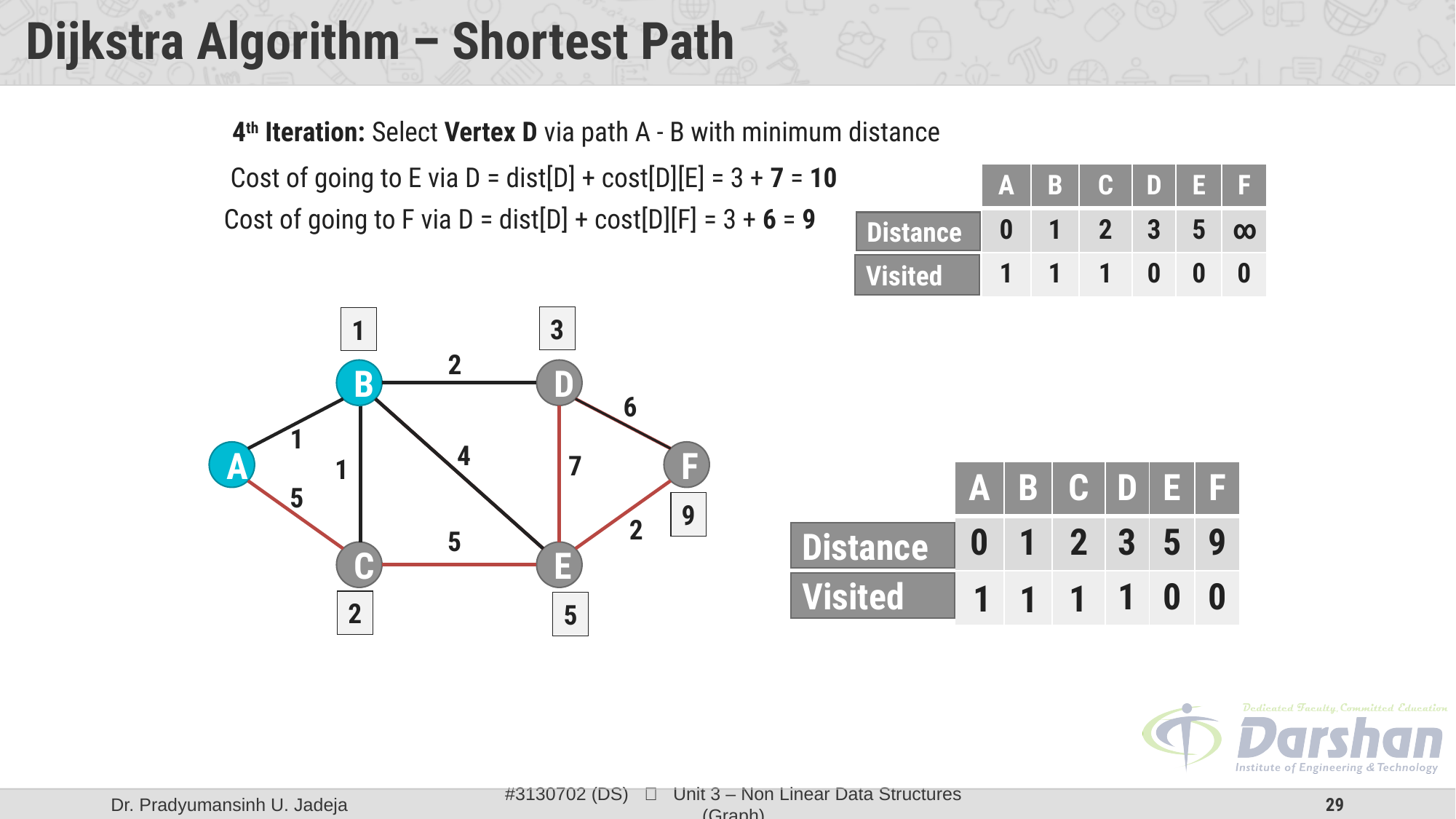

# Dijkstra Algorithm – Shortest Path
4th Iteration: Select Vertex D via path A - B with minimum distance
Cost of going to E via D = dist[D] + cost[D][E] = 3 + 7 = 10
| A | B | C | D | E | F |
| --- | --- | --- | --- | --- | --- |
| 0 | 1 | 2 | 3 | 5 | ∞ |
| 1 | 1 | 1 | 0 | 0 | 0 |
Cost of going to F via D = dist[D] + cost[D][F] = 3 + 6 = 9
Distance
Visited
3
1
2
B
D
6
1
4
A
F
7
1
| A | B | C | D | E | F |
| --- | --- | --- | --- | --- | --- |
| 0 | 1 | 2 | 3 | 5 | 9 |
|  |  |  | 1 | 0 | 0 |
5
9
2
5
Distance
C
E
1
1
1
Visited
2
5